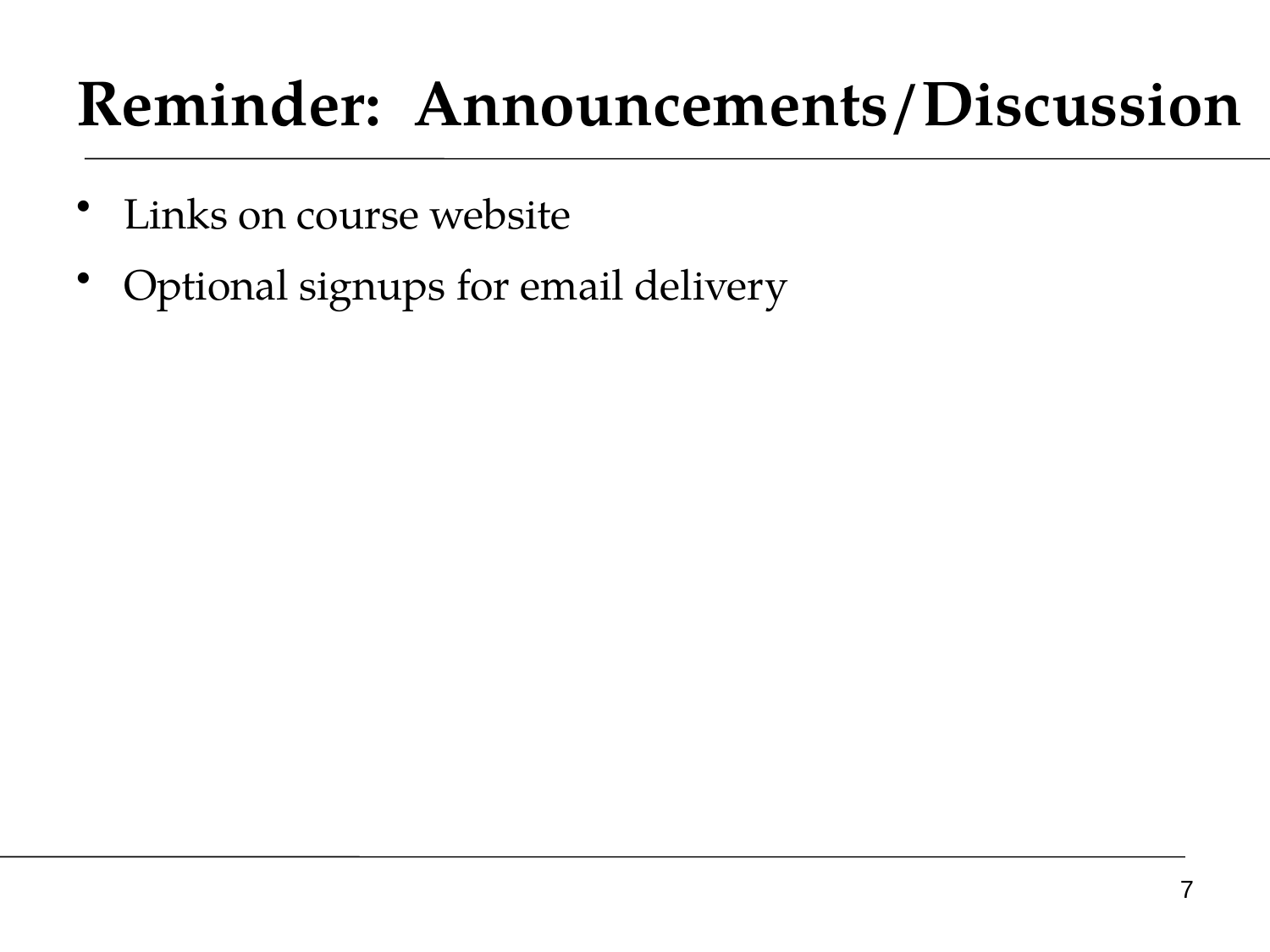

# Reminder:  Announcements/Discussion
Links on course website
Optional signups for email delivery
7